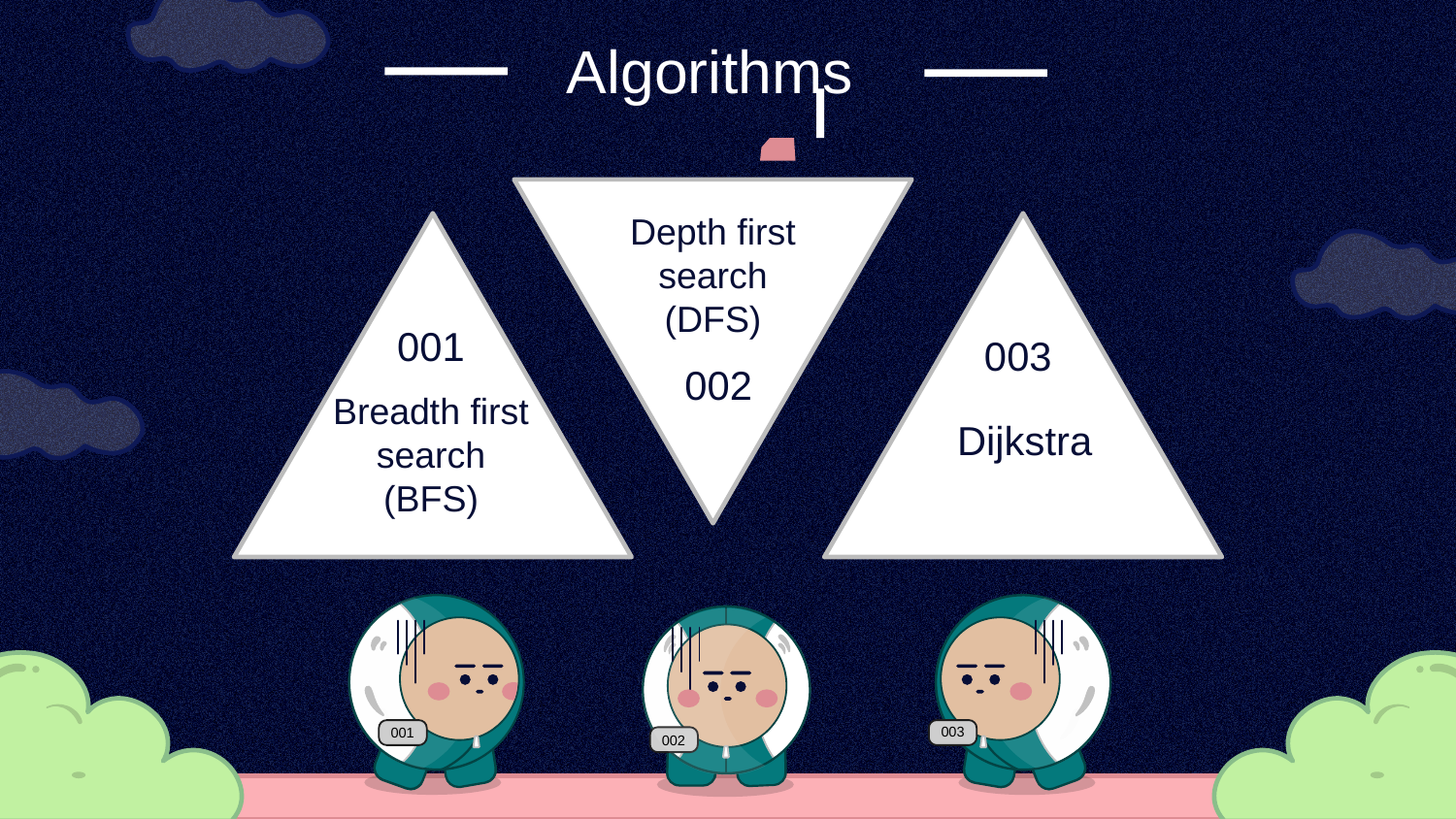

Algorithms

Depth first search
(DFS)

# 001
003
002
Breadth first search
(BFS)

Dijkstra

002

003
001